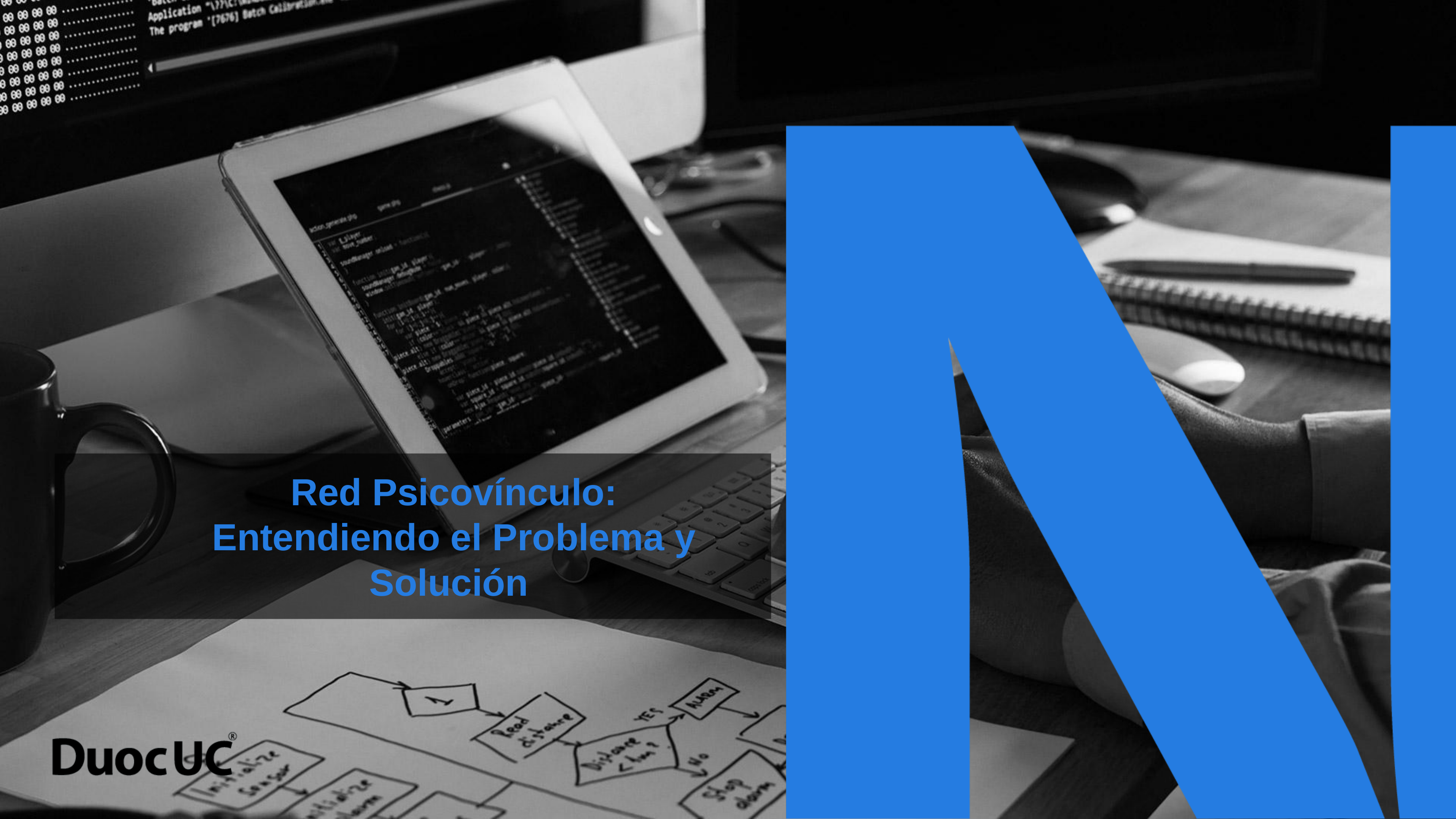

Red Psicovínculo: Entendiendo el Problema y Solución